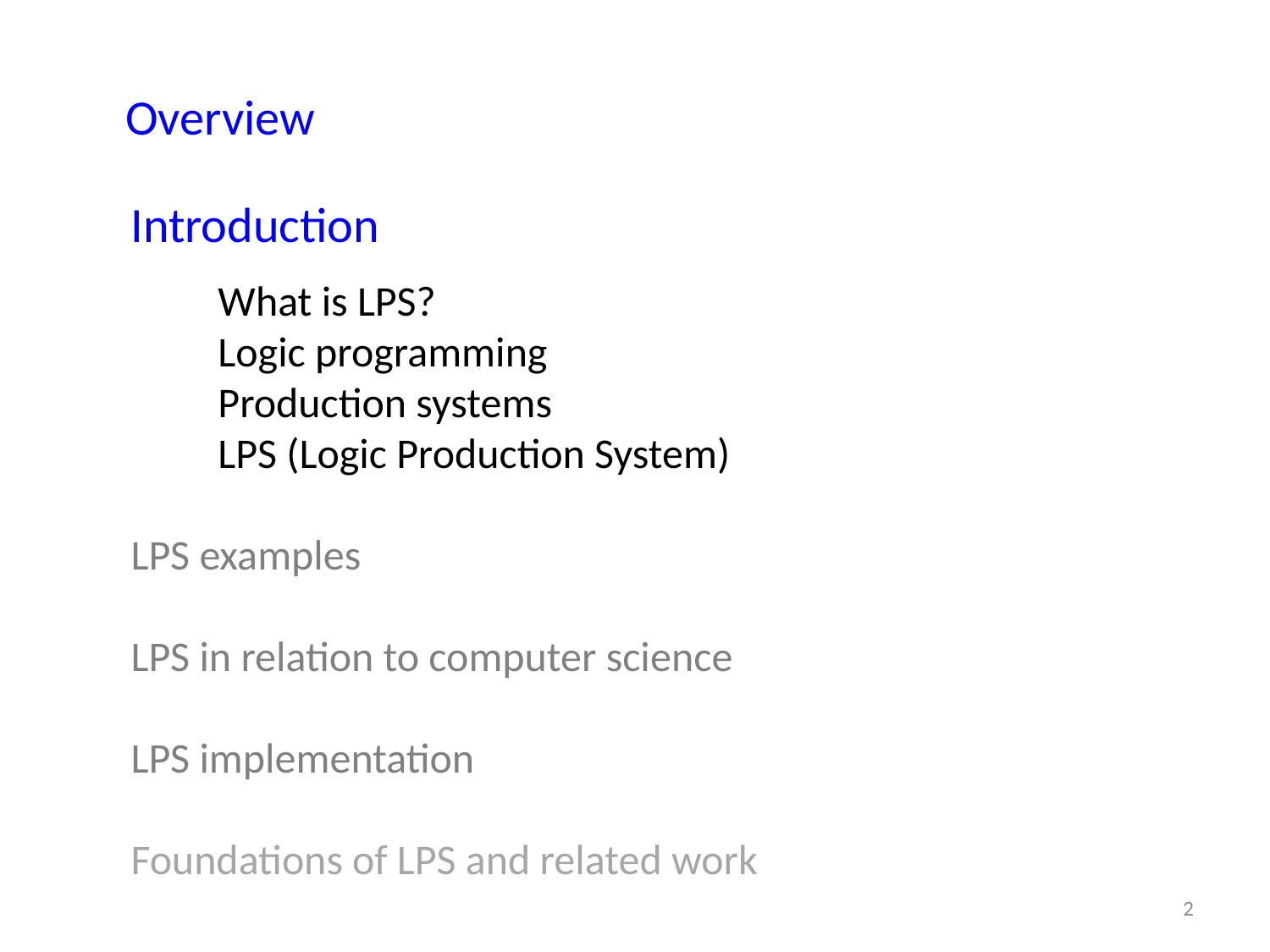

# Overview

Introduction

What is LPS?
Logic programming
Production systems
LPS (Logic Production System)

LPS examples

LPS in relation to computer science

LPS implementation

Foundations of LPS and related work

2